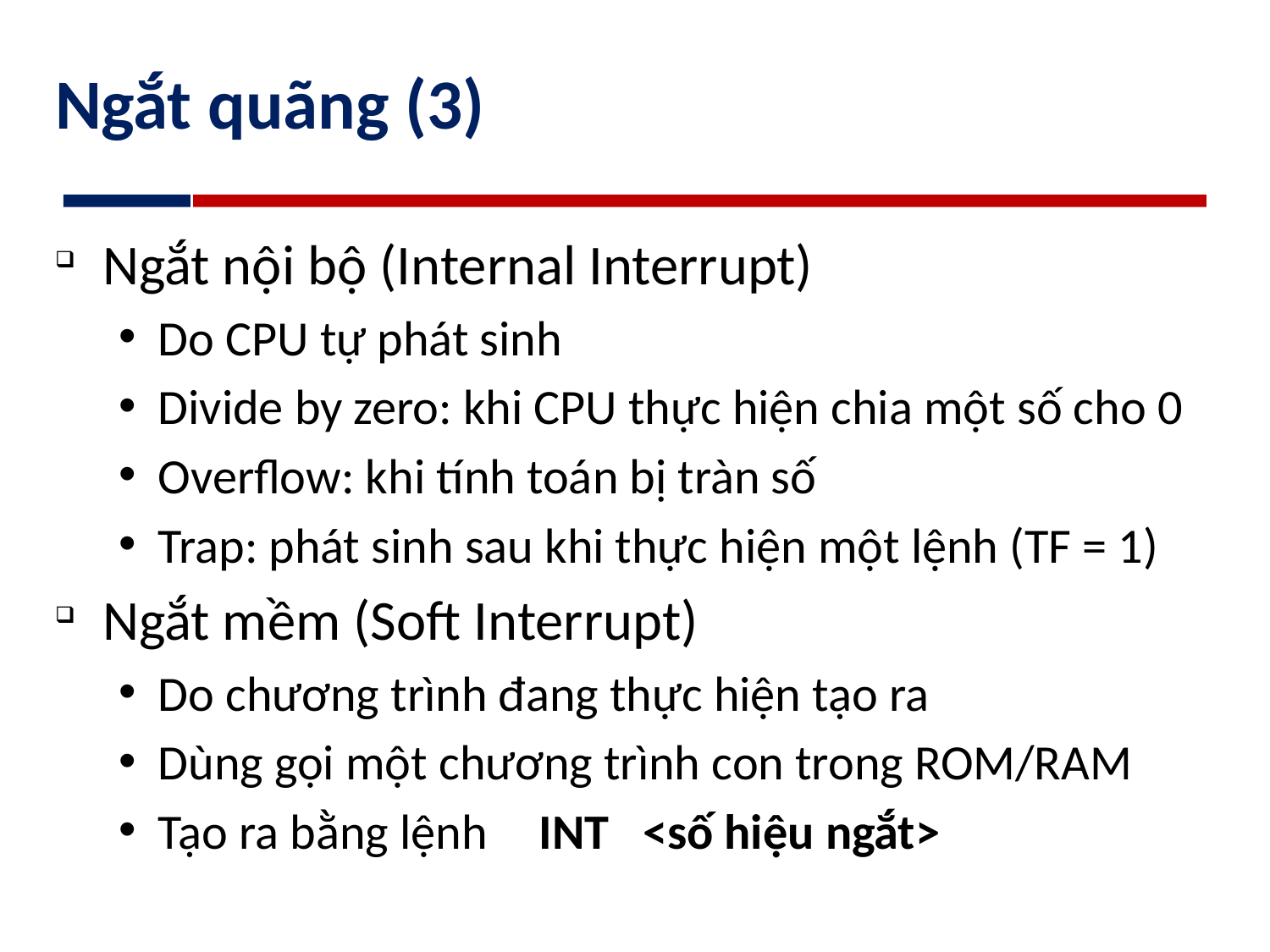

# Ngắt quãng (3)
Ngắt nội bộ (Internal Interrupt)
Do CPU tự phát sinh
Divide by zero: khi CPU thực hiện chia một số cho 0
Overflow: khi tính toán bị tràn số
Trap: phát sinh sau khi thực hiện một lệnh (TF = 1)
Ngắt mềm (Soft Interrupt)
Do chương trình đang thực hiện tạo ra
Dùng gọi một chương trình con trong ROM/RAM
Tạo ra bằng lệnh	INT   <số hiệu ngắt>